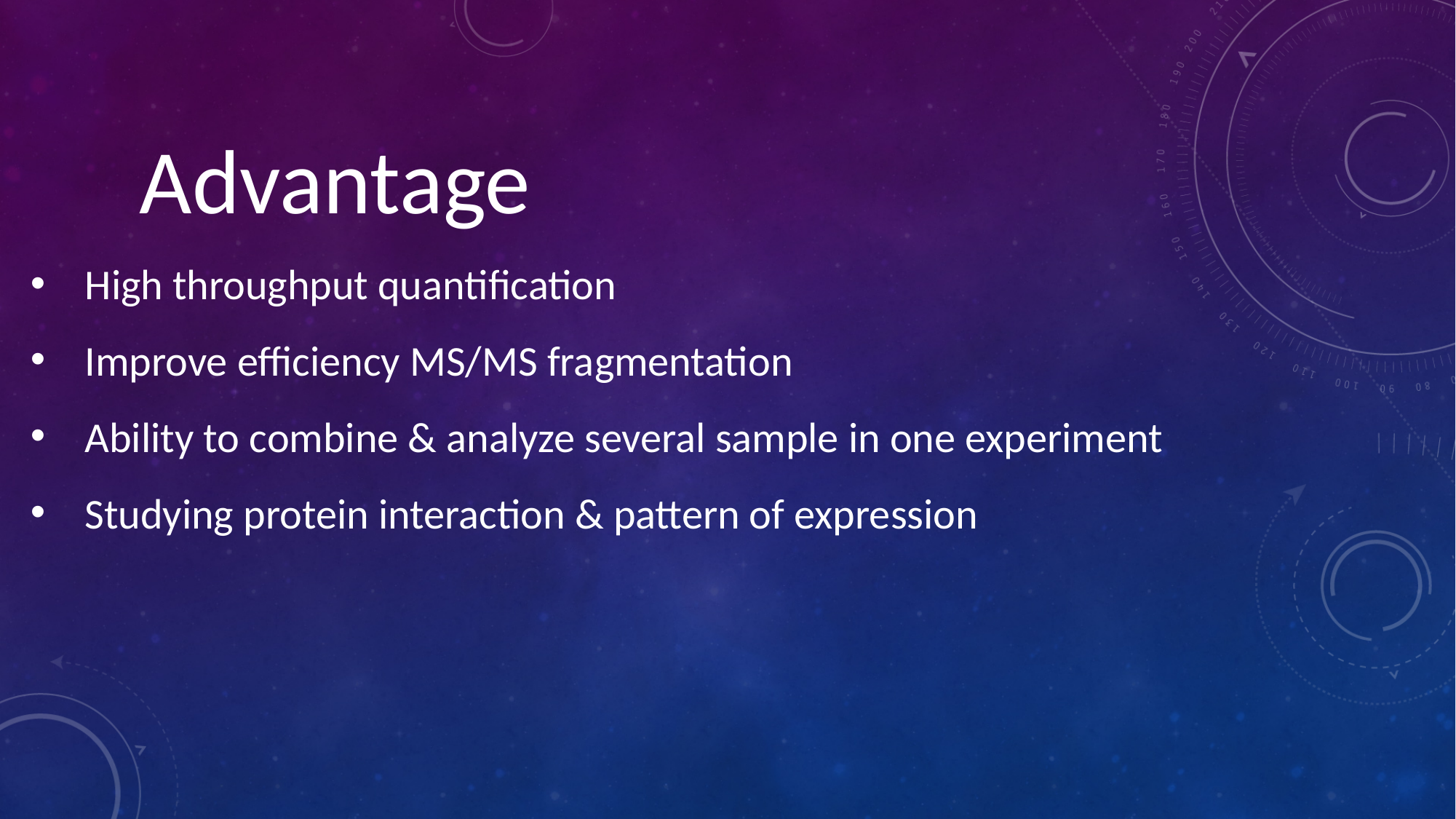

Advantage
High throughput quantification
Improve efficiency MS/MS fragmentation
Ability to combine & analyze several sample in one experiment
Studying protein interaction & pattern of expression